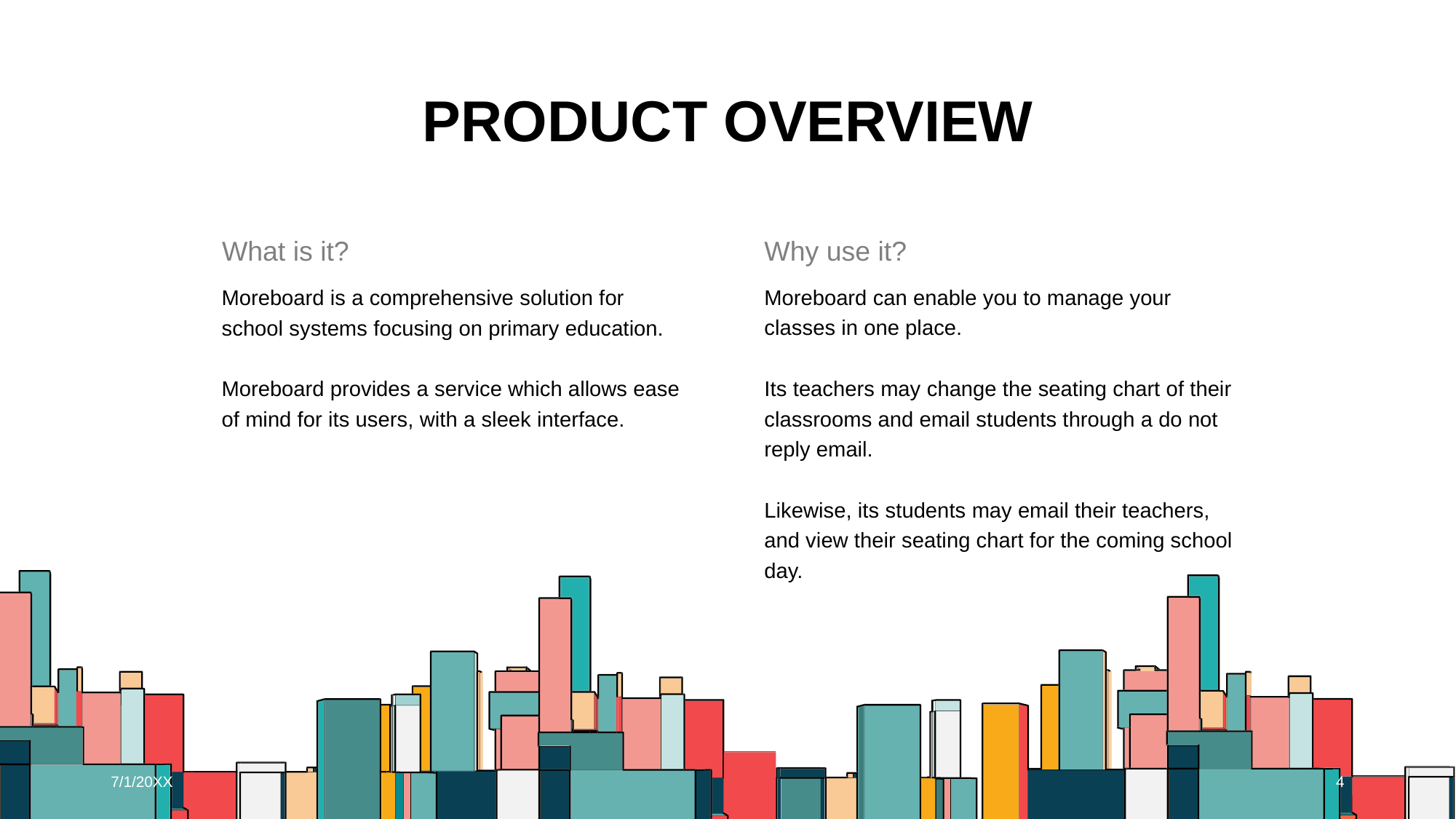

# Product Overview
What is it?
Why use it?
Moreboard can enable you to manage your classes in one place.

Its teachers may change the seating chart of their classrooms and email students through a do not reply email.

Likewise, its students may email their teachers, and view their seating chart for the coming school day.
Moreboard is a comprehensive solution for school systems focusing on primary education.

Moreboard provides a service which allows ease of mind for its users, with a sleek interface.
7/1/20XX
4